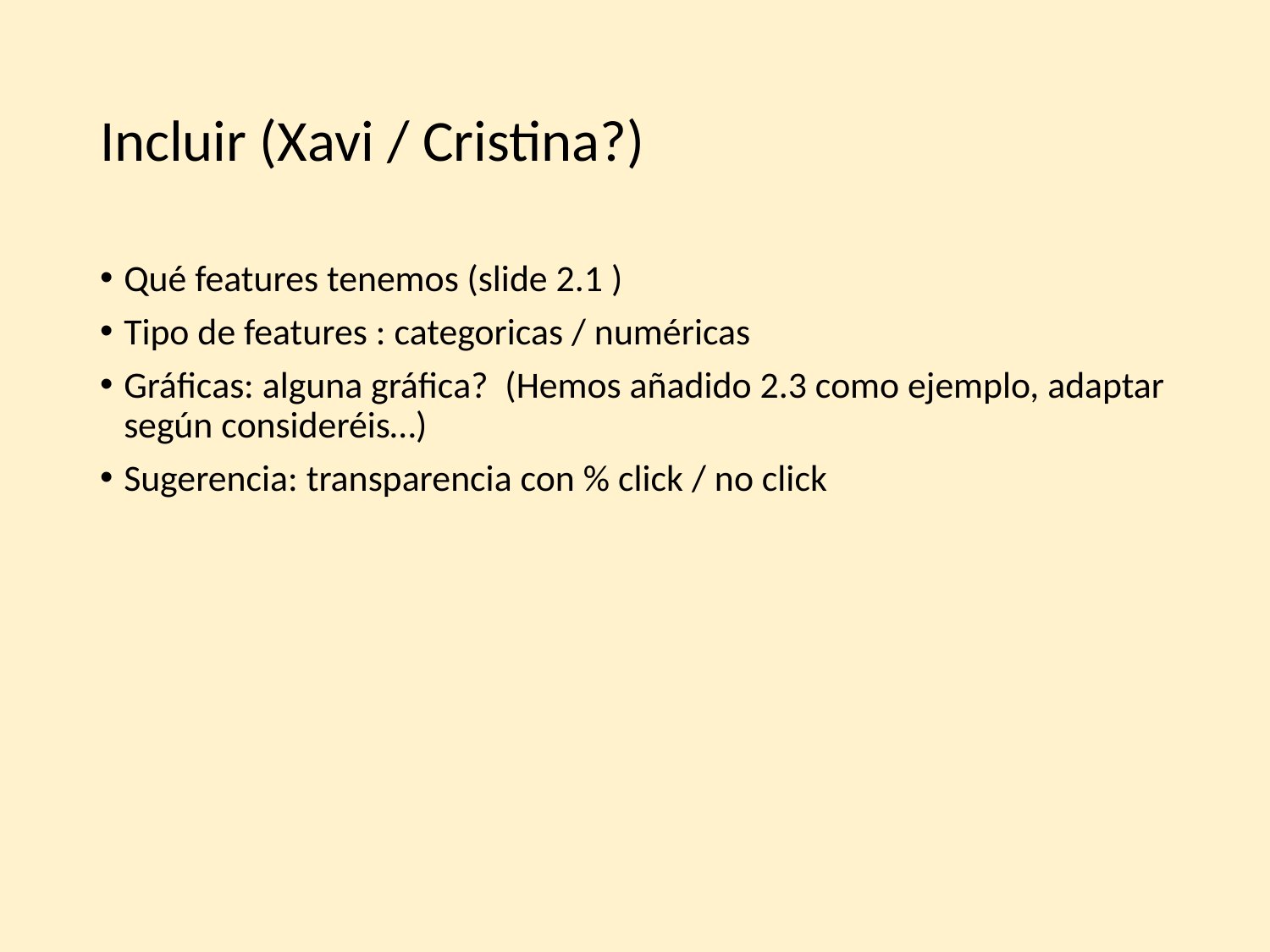

# Incluir (Xavi / Cristina?)
Qué features tenemos (slide 2.1 )
Tipo de features : categoricas / numéricas
Gráficas: alguna gráfica?  (Hemos añadido 2.3 como ejemplo, adaptar según consideréis…)
Sugerencia: transparencia con % click / no click